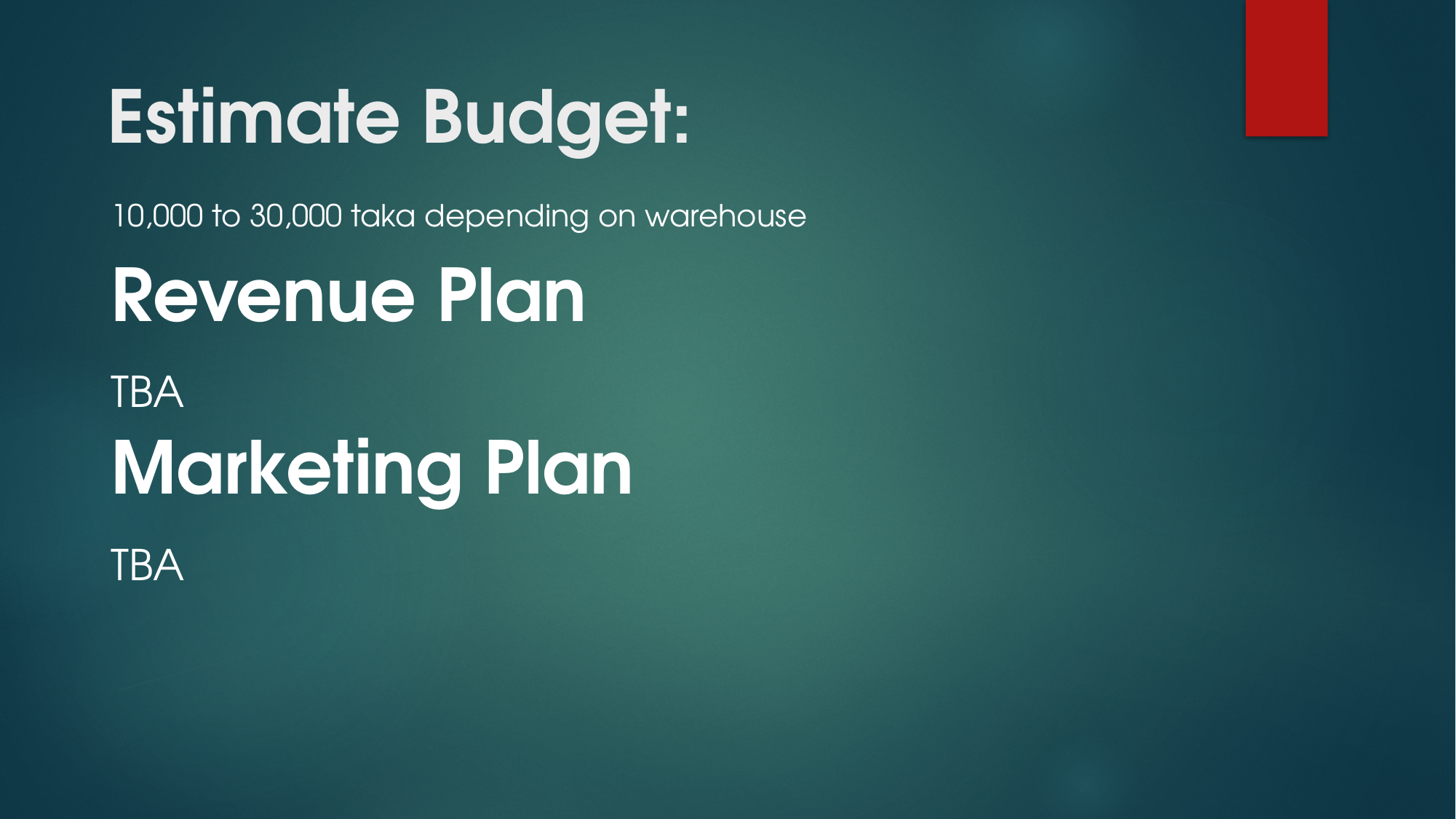

# Estimate Budget:
10,000 to 30,000 taka depending on warehouse
Revenue Plan
TBA
Marketing Plan
TBA